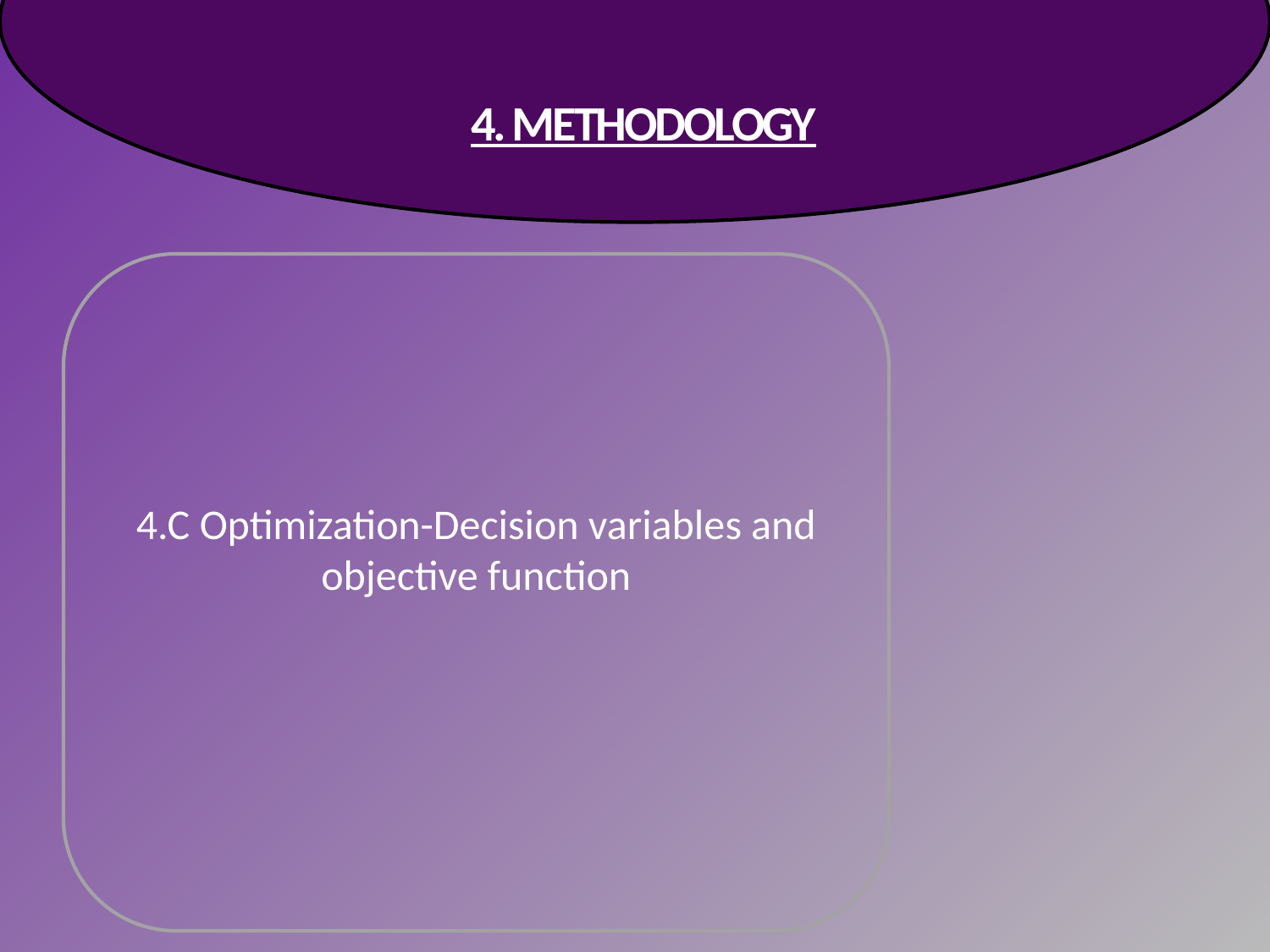

4. METHODOLOGY
4.C Optimization-Decision variables and objective function